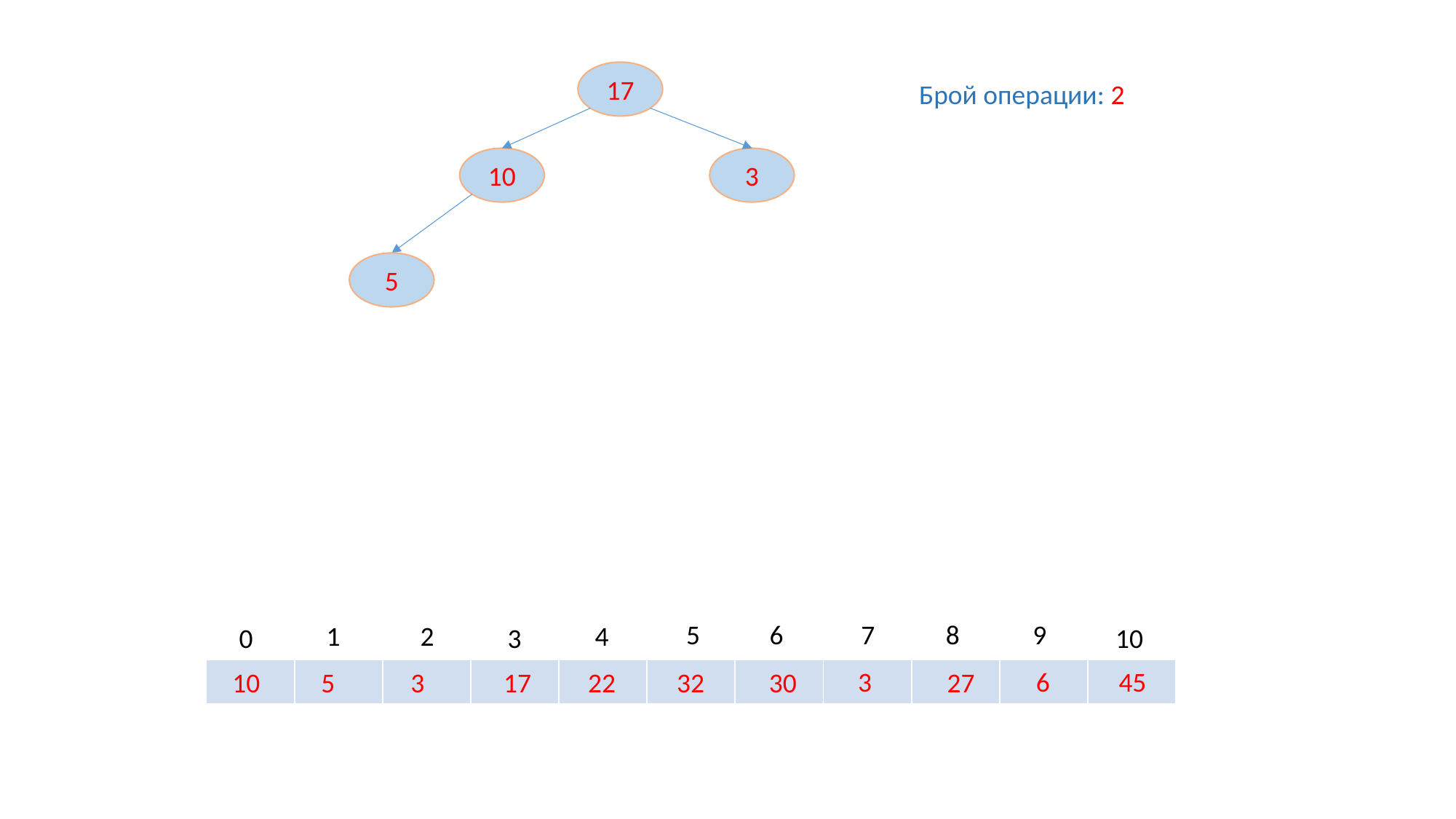

17
Брой операции: 2
3
10
5
5
6
7
8
9
1
4
2
0
3
10
 3
45
 6
|  |  |  |  |  |  |  |  |  |  |  |
| --- | --- | --- | --- | --- | --- | --- | --- | --- | --- | --- |
10
3
 17
22
32
 30
 27
5